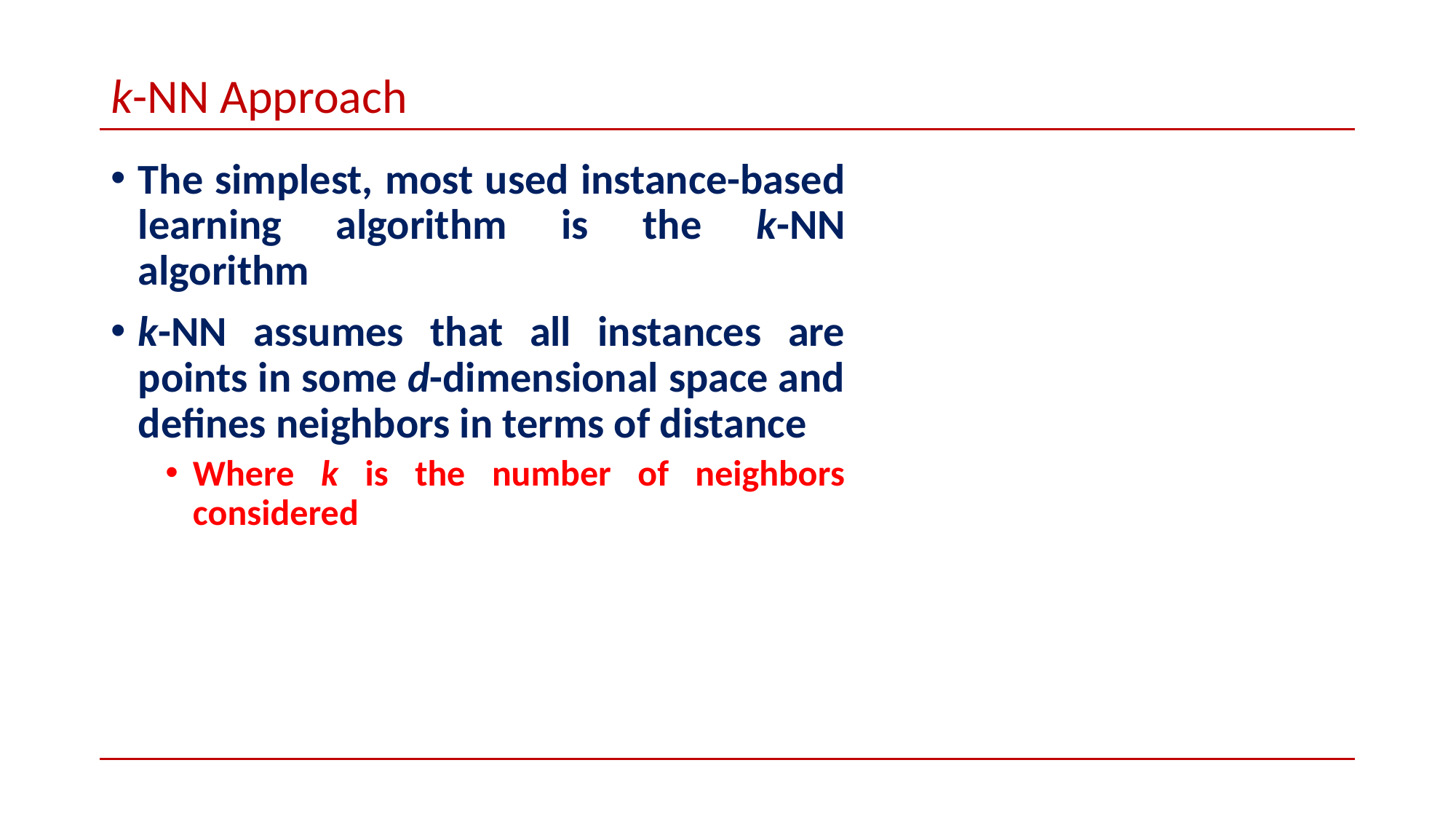

# k-NN Approach
The simplest, most used instance-based learning algorithm is the k-NN algorithm
k-NN assumes that all instances are points in some d-dimensional space and defines neighbors in terms of distance
Where k is the number of neighbors considered